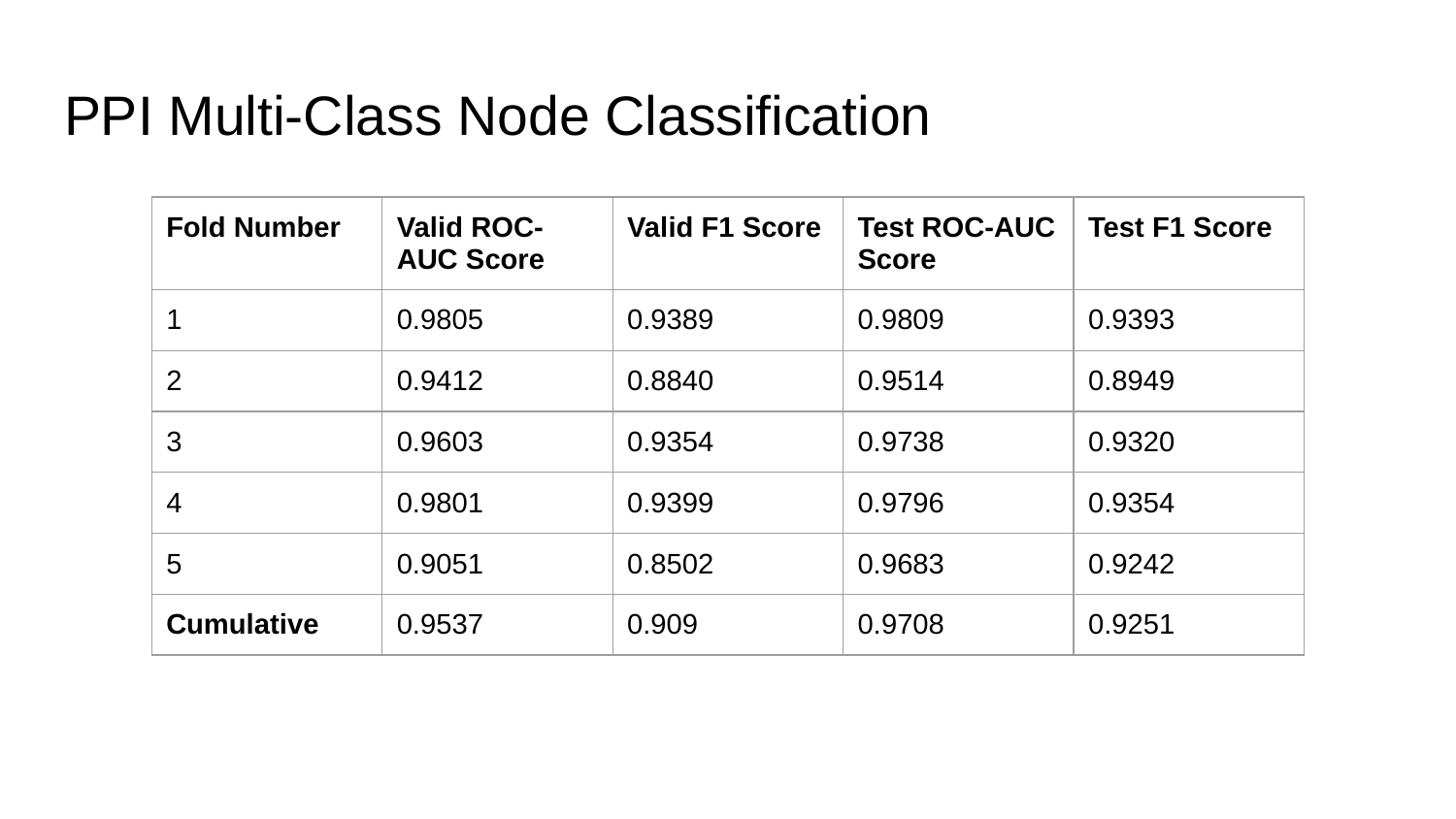

# PPI Multi-Class Node Classification
| Fold Number | Valid ROC-AUC Score | Valid F1 Score | Test ROC-AUC Score | Test F1 Score |
| --- | --- | --- | --- | --- |
| 1 | 0.9805 | 0.9389 | 0.9809 | 0.9393 |
| 2 | 0.9412 | 0.8840 | 0.9514 | 0.8949 |
| 3 | 0.9603 | 0.9354 | 0.9738 | 0.9320 |
| 4 | 0.9801 | 0.9399 | 0.9796 | 0.9354 |
| 5 | 0.9051 | 0.8502 | 0.9683 | 0.9242 |
| Cumulative | 0.9537 | 0.909 | 0.9708 | 0.9251 |